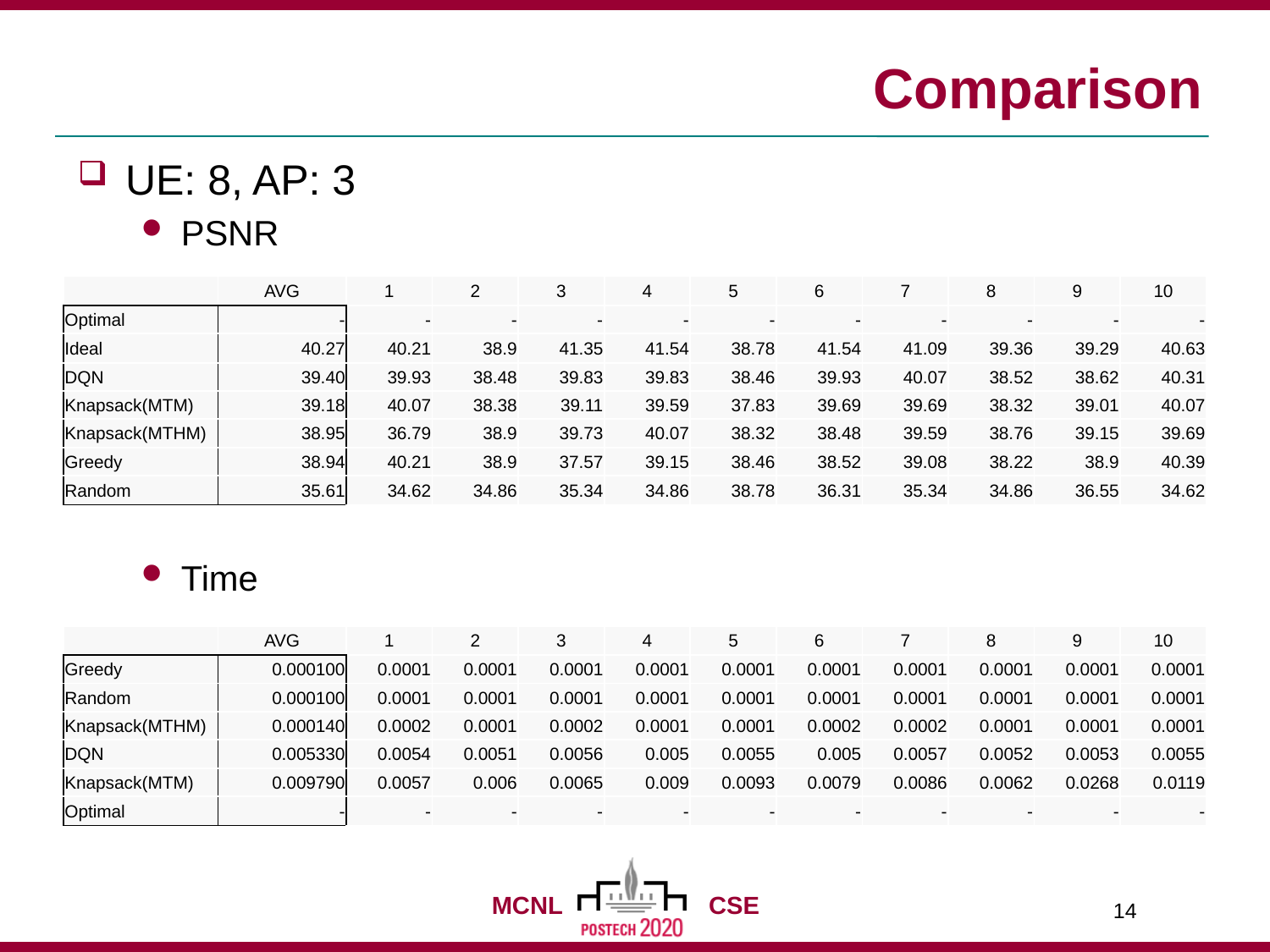

# Comparison
UE: 8, AP: 3
PSNR

Time
|  | AVG | 1 | 2 | 3 | 4 | 5 | 6 | 7 | 8 | 9 | 10 |
| --- | --- | --- | --- | --- | --- | --- | --- | --- | --- | --- | --- |
| Optimal | - | - | - | - | - | - | - | - | - | - | - |
| Ideal | 40.27 | 40.21 | 38.9 | 41.35 | 41.54 | 38.78 | 41.54 | 41.09 | 39.36 | 39.29 | 40.63 |
| DQN | 39.40 | 39.93 | 38.48 | 39.83 | 39.83 | 38.46 | 39.93 | 40.07 | 38.52 | 38.62 | 40.31 |
| Knapsack(MTM) | 39.18 | 40.07 | 38.38 | 39.11 | 39.59 | 37.83 | 39.69 | 39.69 | 38.32 | 39.01 | 40.07 |
| Knapsack(MTHM) | 38.95 | 36.79 | 38.9 | 39.73 | 40.07 | 38.32 | 38.48 | 39.59 | 38.76 | 39.15 | 39.69 |
| Greedy | 38.94 | 40.21 | 38.9 | 37.57 | 39.15 | 38.46 | 38.52 | 39.08 | 38.22 | 38.9 | 40.39 |
| Random | 35.61 | 34.62 | 34.86 | 35.34 | 34.86 | 38.78 | 36.31 | 35.34 | 34.86 | 36.55 | 34.62 |
|  | AVG | 1 | 2 | 3 | 4 | 5 | 6 | 7 | 8 | 9 | 10 |
| --- | --- | --- | --- | --- | --- | --- | --- | --- | --- | --- | --- |
| Greedy | 0.000100 | 0.0001 | 0.0001 | 0.0001 | 0.0001 | 0.0001 | 0.0001 | 0.0001 | 0.0001 | 0.0001 | 0.0001 |
| Random | 0.000100 | 0.0001 | 0.0001 | 0.0001 | 0.0001 | 0.0001 | 0.0001 | 0.0001 | 0.0001 | 0.0001 | 0.0001 |
| Knapsack(MTHM) | 0.000140 | 0.0002 | 0.0001 | 0.0002 | 0.0001 | 0.0001 | 0.0002 | 0.0002 | 0.0001 | 0.0001 | 0.0001 |
| DQN | 0.005330 | 0.0054 | 0.0051 | 0.0056 | 0.005 | 0.0055 | 0.005 | 0.0057 | 0.0052 | 0.0053 | 0.0055 |
| Knapsack(MTM) | 0.009790 | 0.0057 | 0.006 | 0.0065 | 0.009 | 0.0093 | 0.0079 | 0.0086 | 0.0062 | 0.0268 | 0.0119 |
| Optimal | - | - | - | - | - | - | - | - | - | - | - |
14